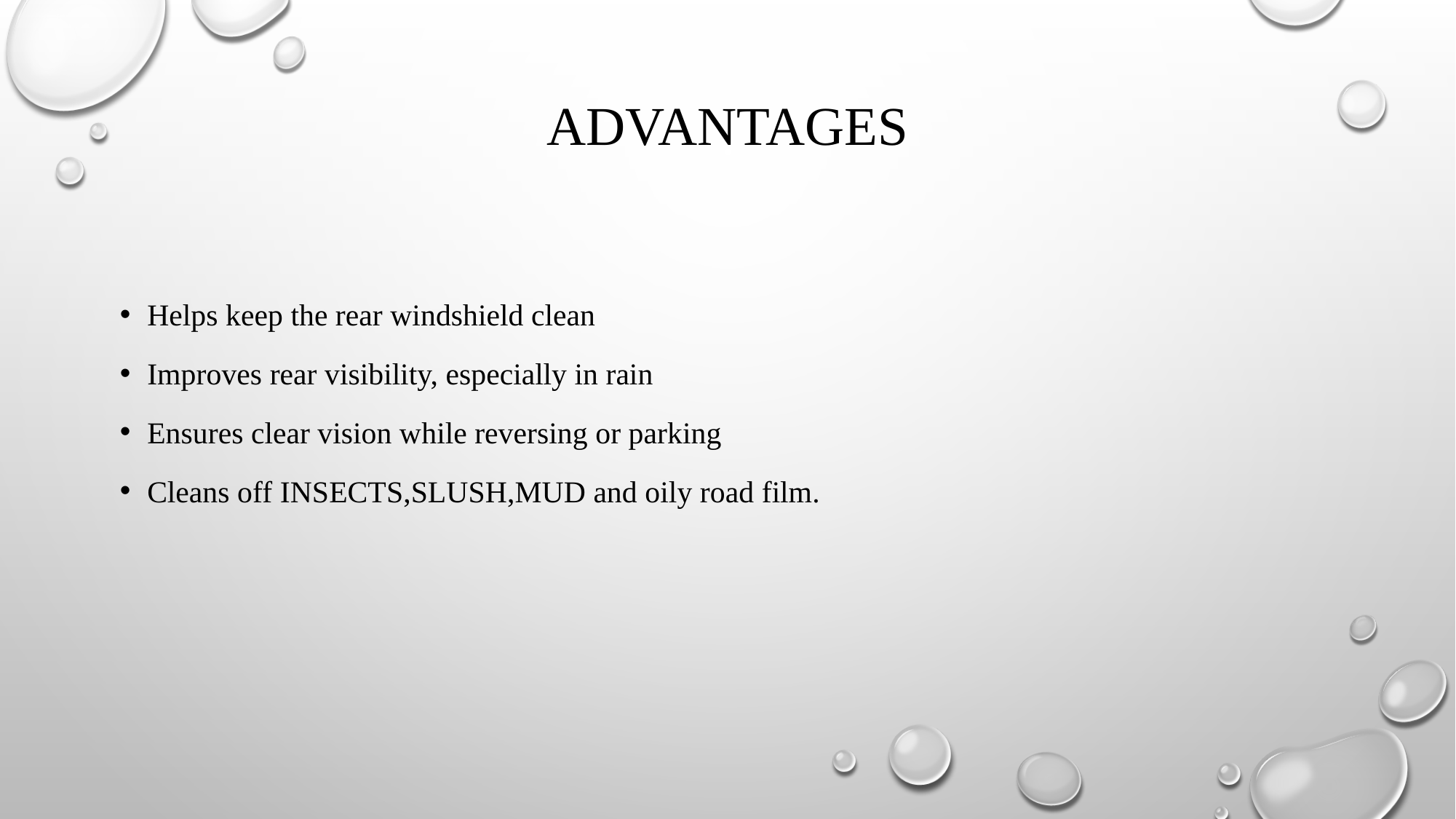

# ADVANTAGES
Helps keep the rear windshield clean
Improves rear visibility, especially in rain
Ensures clear vision while reversing or parking
Cleans off INSECTS,SLUSH,MUD and oily road film.